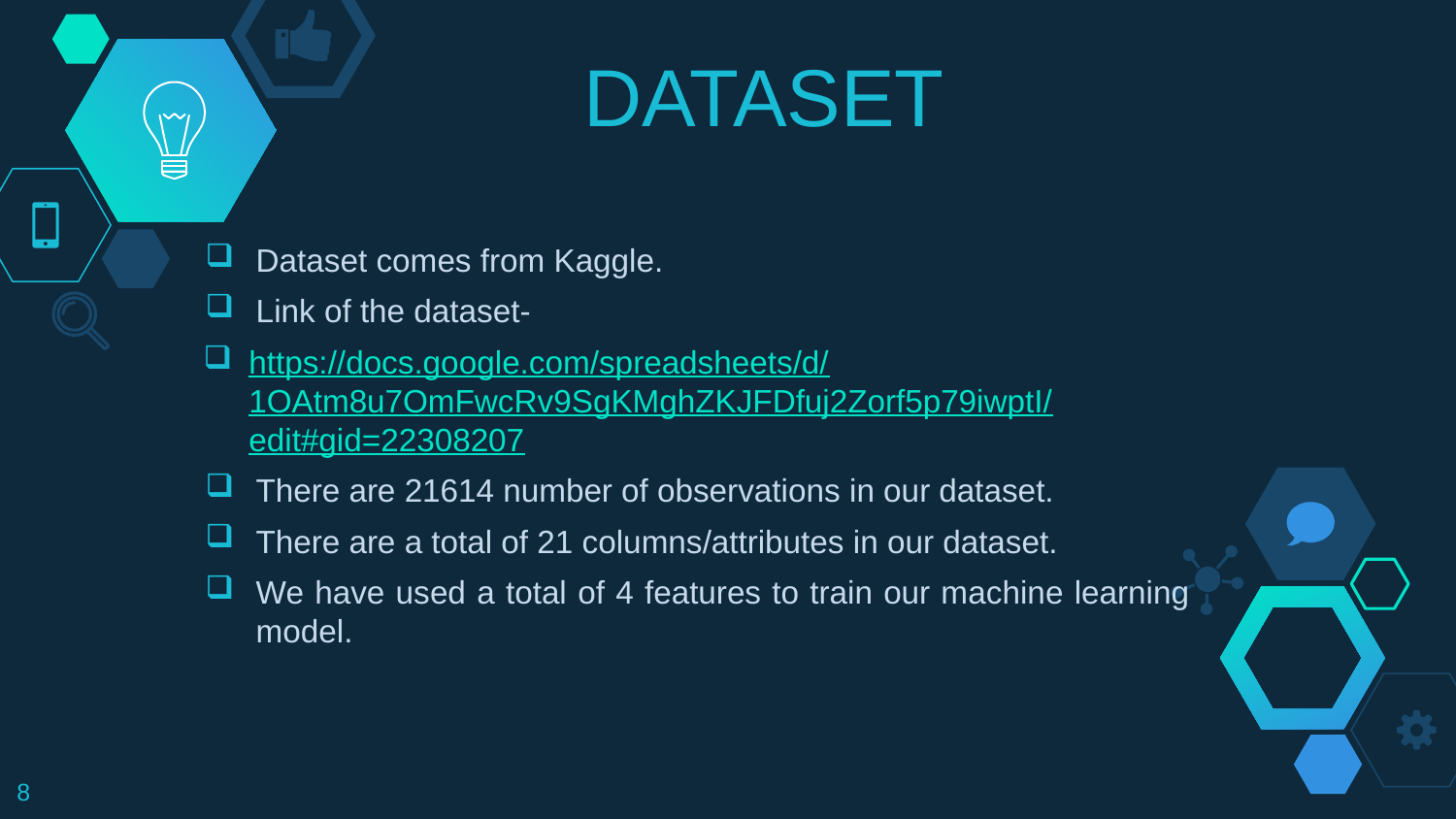

# DATASET
Dataset comes from Kaggle.
Link of the dataset-
https://docs.google.com/spreadsheets/d/1OAtm8u7OmFwcRv9SgKMghZKJFDfuj2Zorf5p79iwptI/edit#gid=22308207
There are 21614 number of observations in our dataset.
There are a total of 21 columns/attributes in our dataset.
We have used a total of 4 features to train our machine learning model.

8